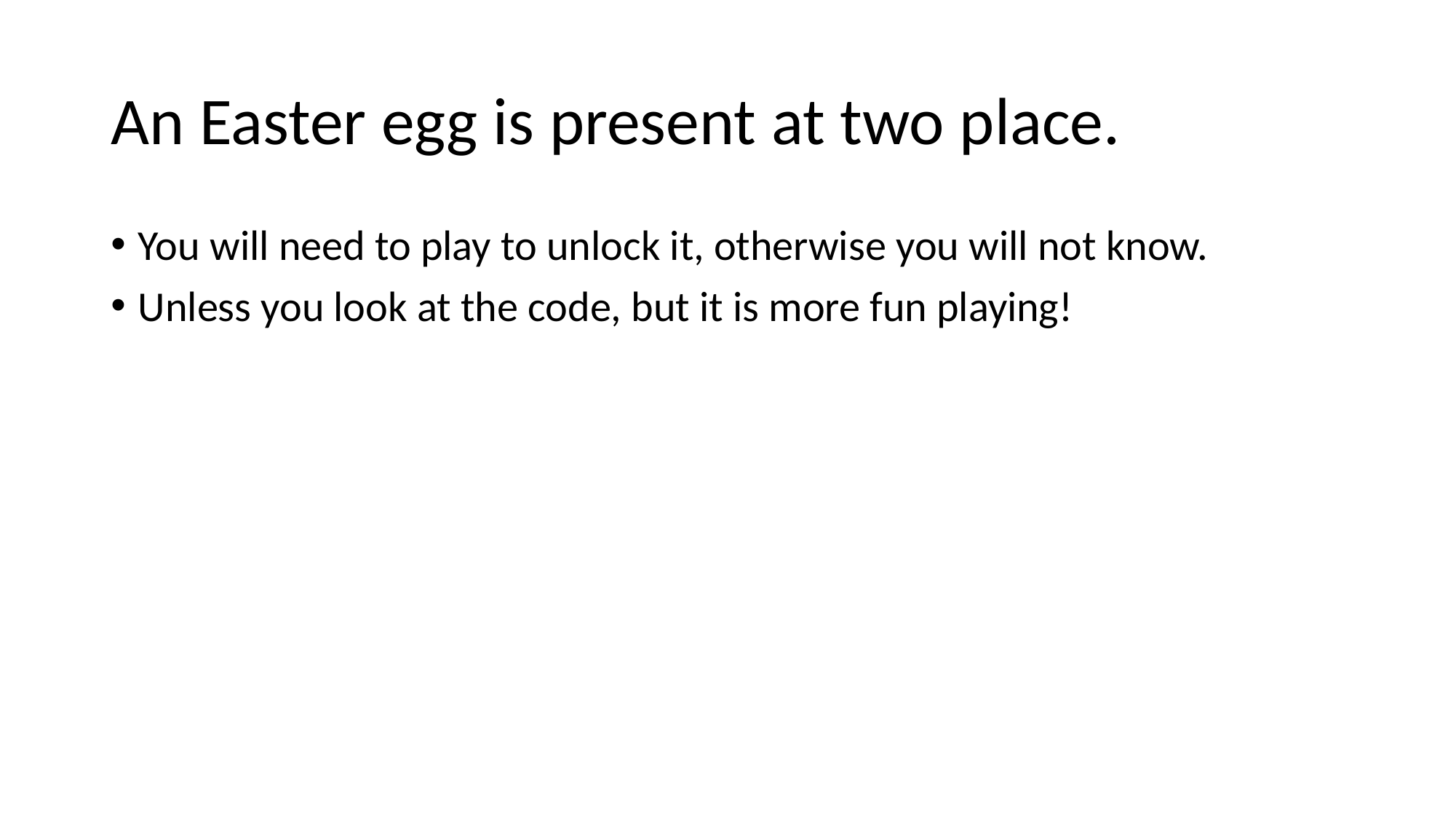

# An Easter egg is present at two place.
You will need to play to unlock it, otherwise you will not know.
Unless you look at the code, but it is more fun playing!